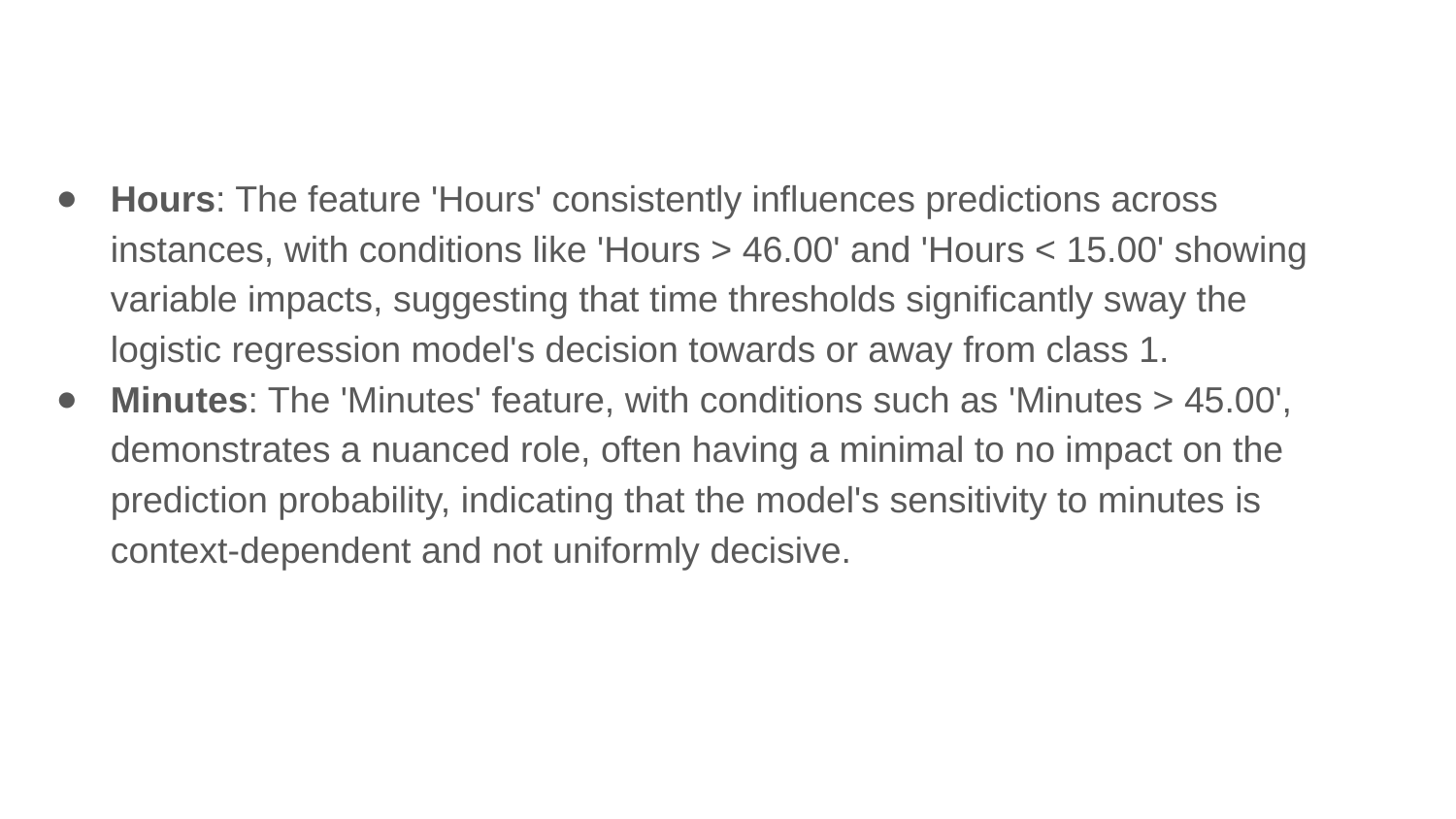

Hours: The feature 'Hours' consistently influences predictions across instances, with conditions like 'Hours > 46.00' and 'Hours < 15.00' showing variable impacts, suggesting that time thresholds significantly sway the logistic regression model's decision towards or away from class 1.
Minutes: The 'Minutes' feature, with conditions such as 'Minutes > 45.00', demonstrates a nuanced role, often having a minimal to no impact on the prediction probability, indicating that the model's sensitivity to minutes is context-dependent and not uniformly decisive.